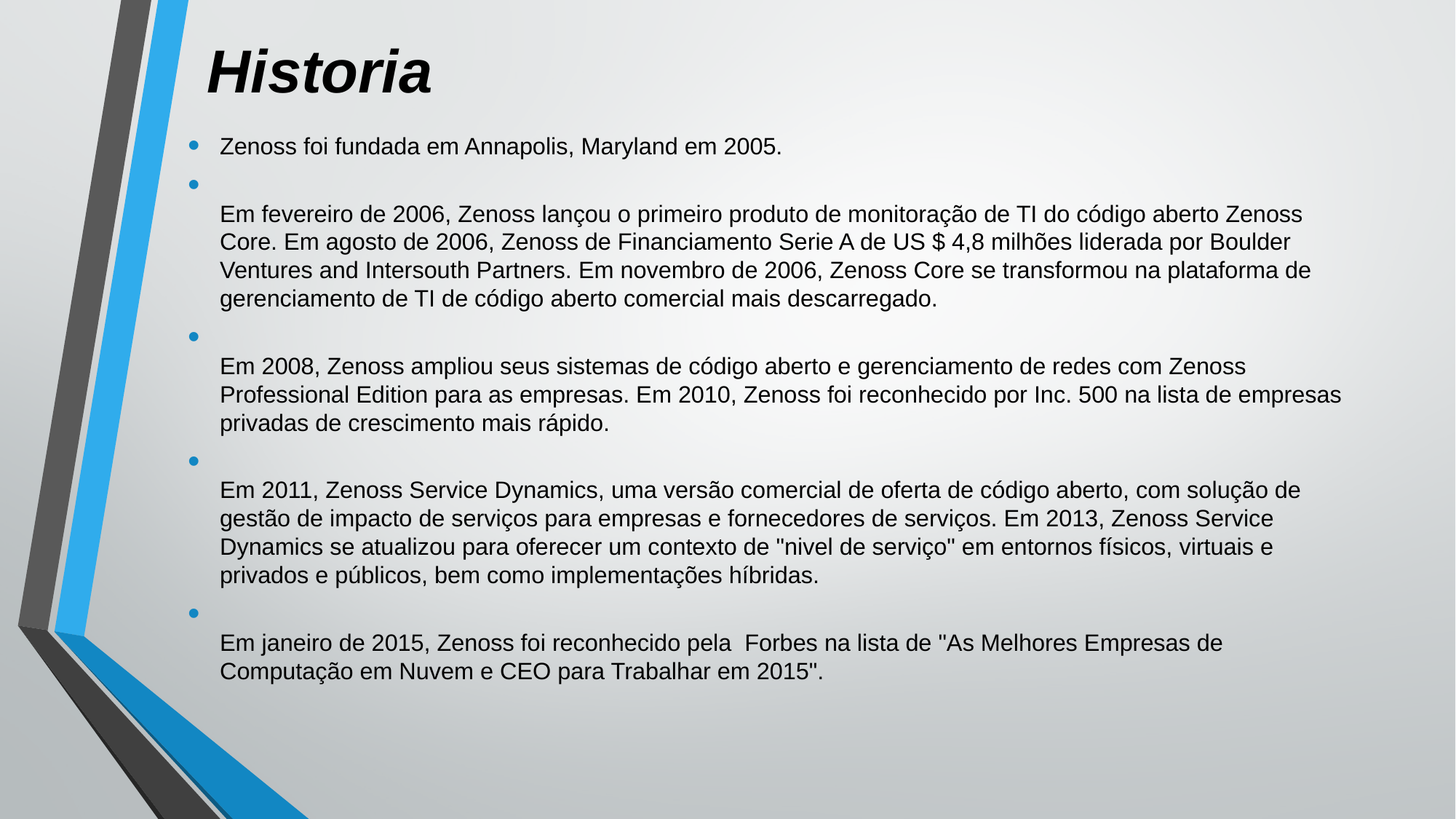

# Historia
Zenoss foi fundada em Annapolis, Maryland em 2005.
Em fevereiro de 2006, Zenoss lançou o primeiro produto de monitoração de TI do código aberto Zenoss Core. Em agosto de 2006, Zenoss de Financiamento Serie A de US $ 4,8 milhões liderada por Boulder Ventures and Intersouth Partners. Em novembro de 2006, Zenoss Core se transformou na plataforma de gerenciamento de TI de código aberto comercial mais descarregado.
Em 2008, Zenoss ampliou seus sistemas de código aberto e gerenciamento de redes com Zenoss Professional Edition para as empresas. Em 2010, Zenoss foi reconhecido por Inc. 500 na lista de empresas privadas de crescimento mais rápido.
Em 2011, Zenoss Service Dynamics, uma versão comercial de oferta de código aberto, com solução de gestão de impacto de serviços para empresas e fornecedores de serviços. Em 2013, Zenoss Service Dynamics se atualizou para oferecer um contexto de "nivel de serviço" em entornos físicos, virtuais e privados e públicos, bem como implementações híbridas.
Em janeiro de 2015, Zenoss foi reconhecido pela  Forbes na lista de "As Melhores Empresas de Computação em Nuvem e CEO para Trabalhar em 2015".